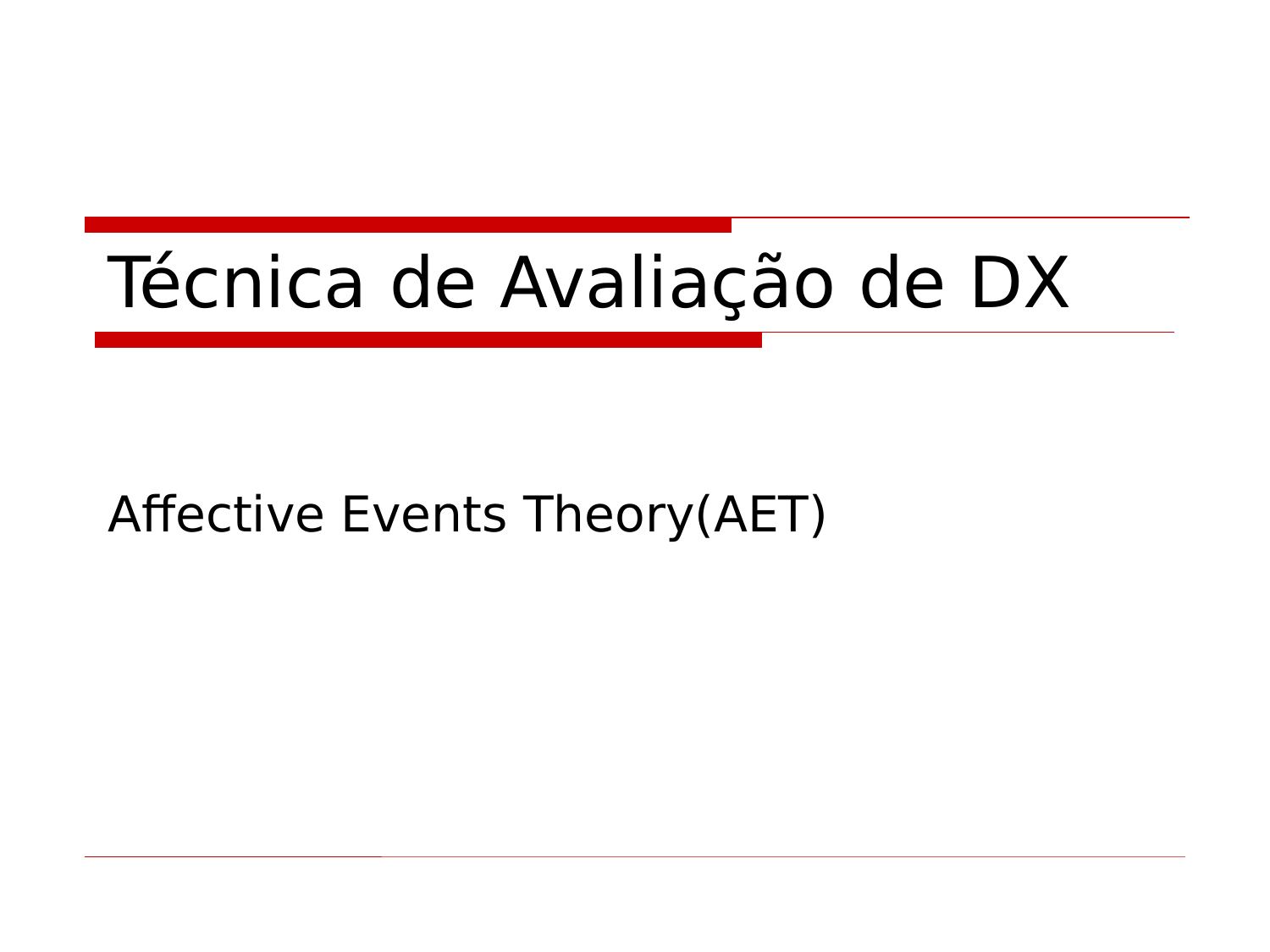

# Técnica de Avaliação de DX
Affective Events Theory(AET)